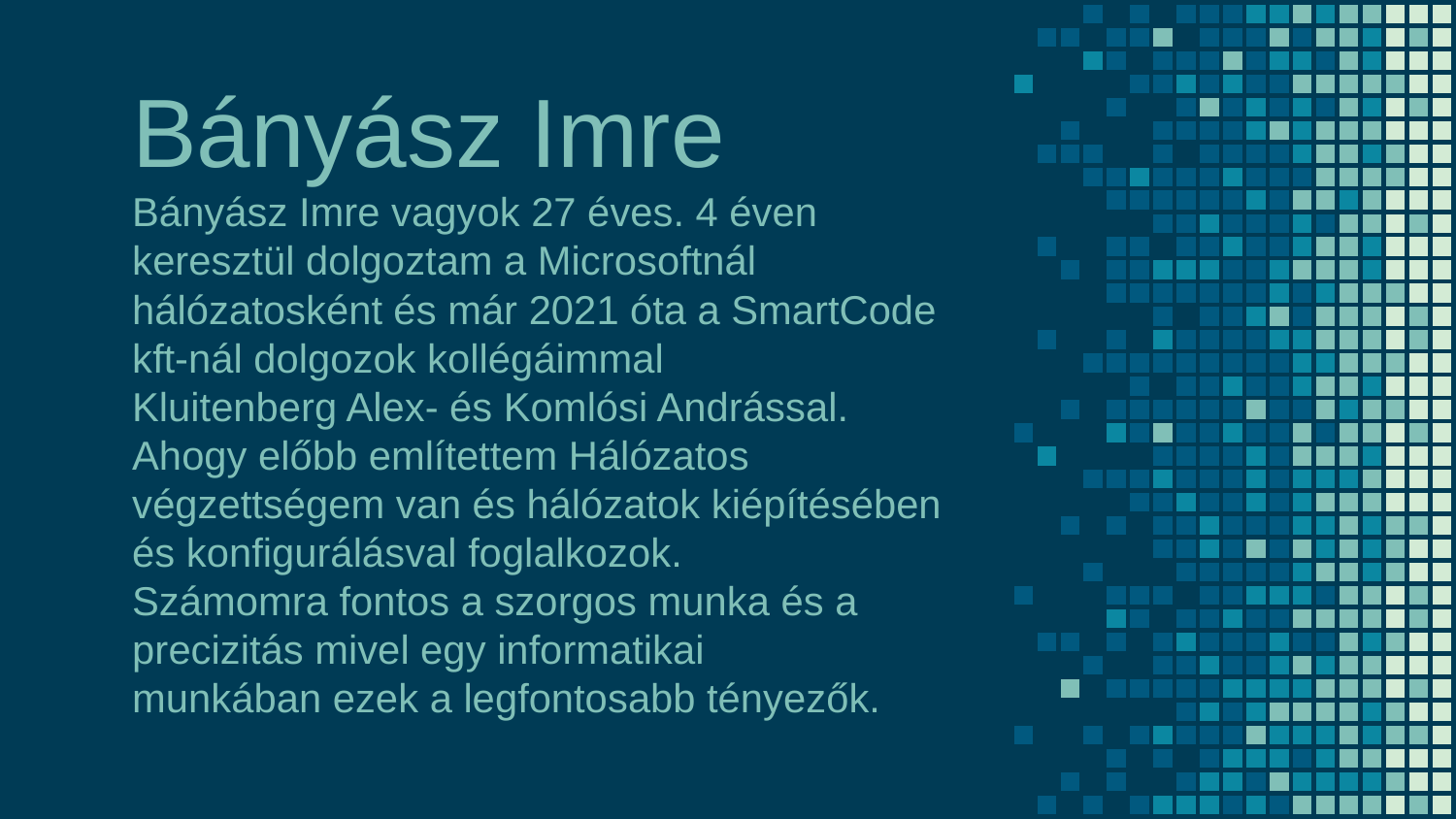

# Bányász Imre
Bányász Imre vagyok 27 éves. 4 éven keresztül dolgoztam a Microsoftnál
hálózatosként és már 2021 óta a SmartCode kft-nál dolgozok kollégáimmal
Kluitenberg Alex- és Komlósi Andrással. Ahogy előbb említettem Hálózatos
végzettségem van és hálózatok kiépítésében és konfigurálásval foglalkozok.
Számomra fontos a szorgos munka és a precizitás mivel egy informatikai
munkában ezek a legfontosabb tényezők.